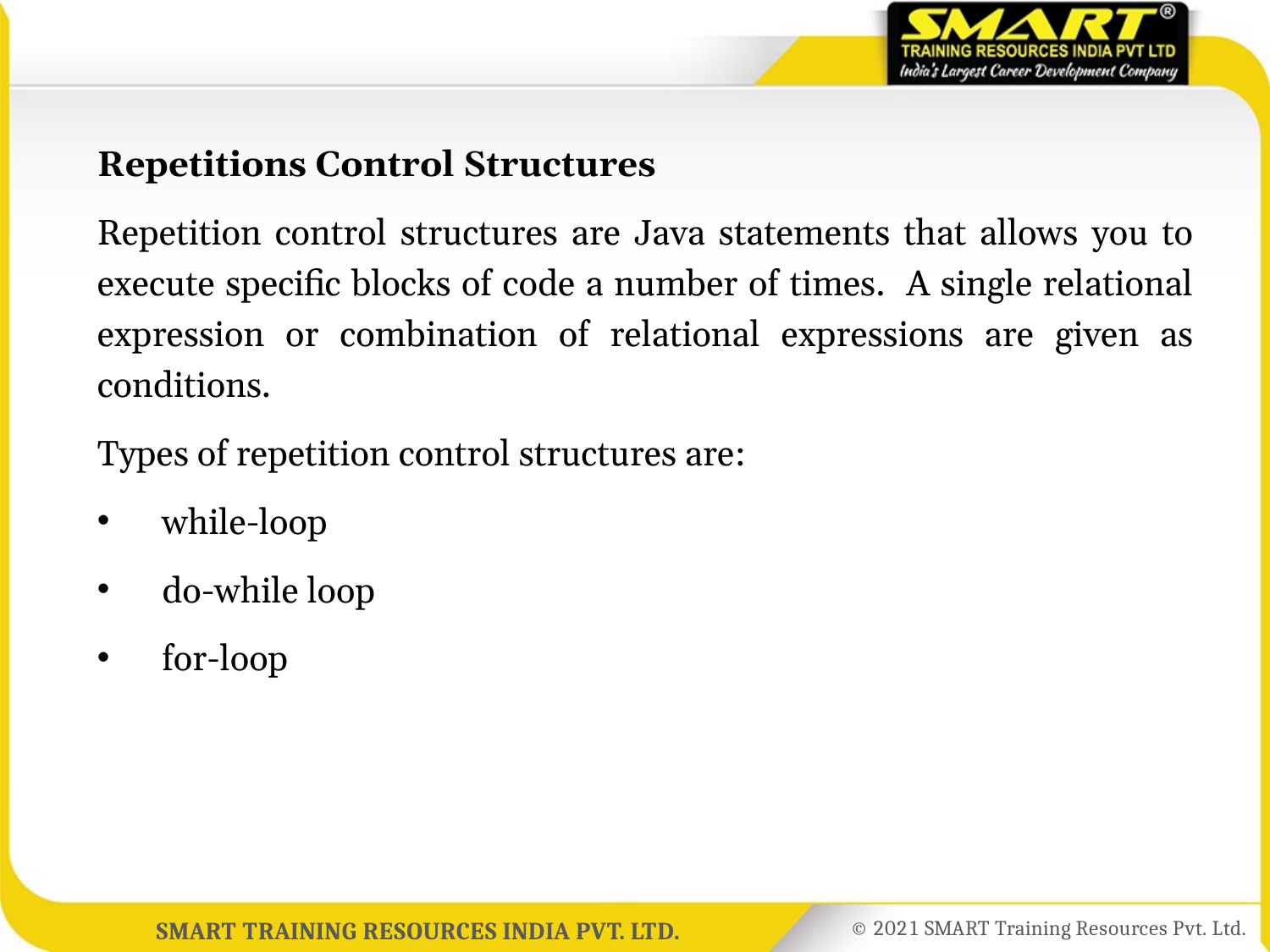

Repetitions Control Structures
Repetition control structures are Java statements that allows you to execute specific blocks of code a number of times.  A single relational expression or combination of relational expressions are given as conditions.
Types of repetition control structures are:
while-loop
do-while loop
for-loop